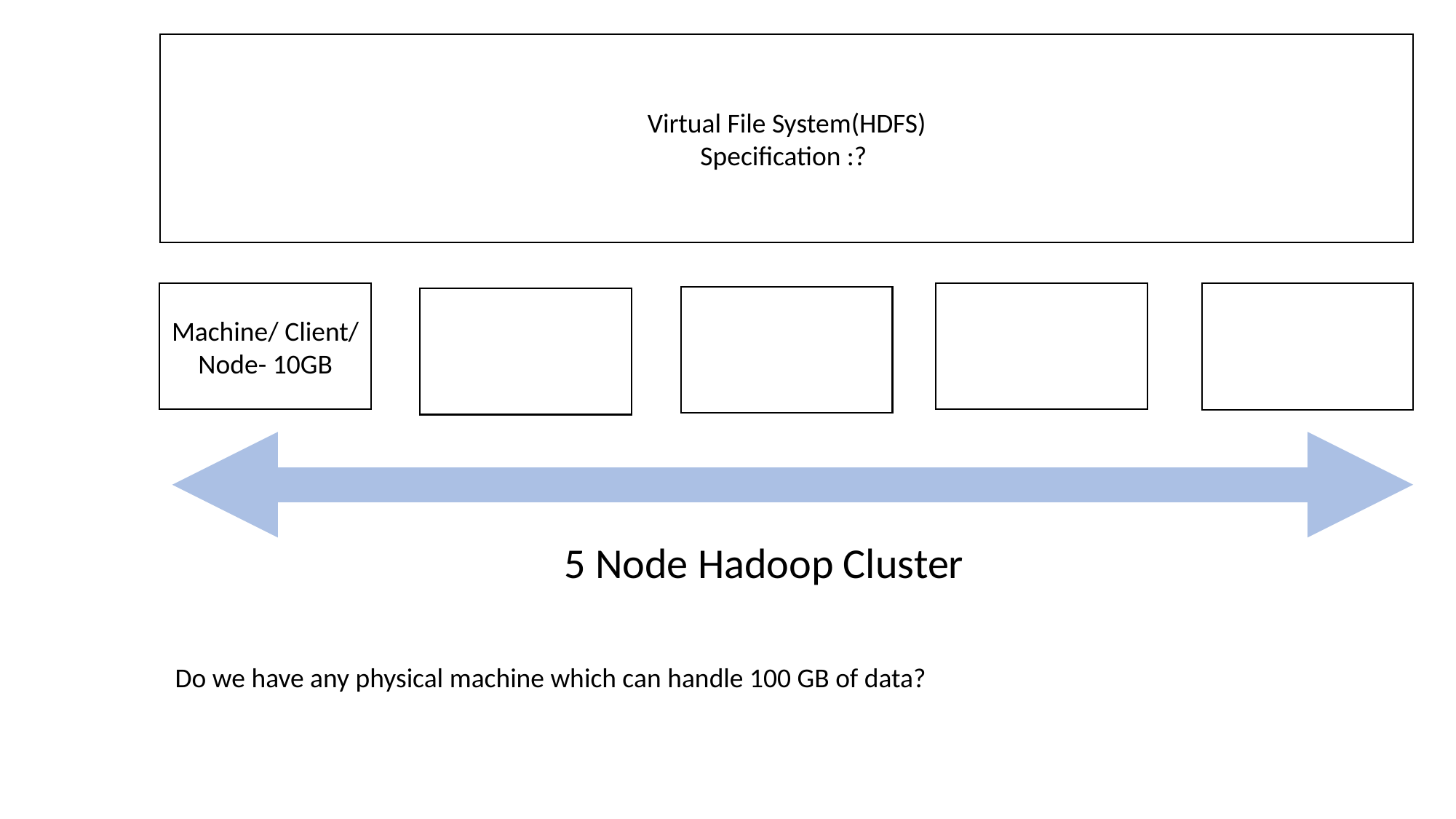

Virtual File System(HDFS)
Specification :?
Machine/ Client/ Node- 10GB

5 Node Hadoop Cluster
Do we have any physical machine which can handle 100 GB of data?